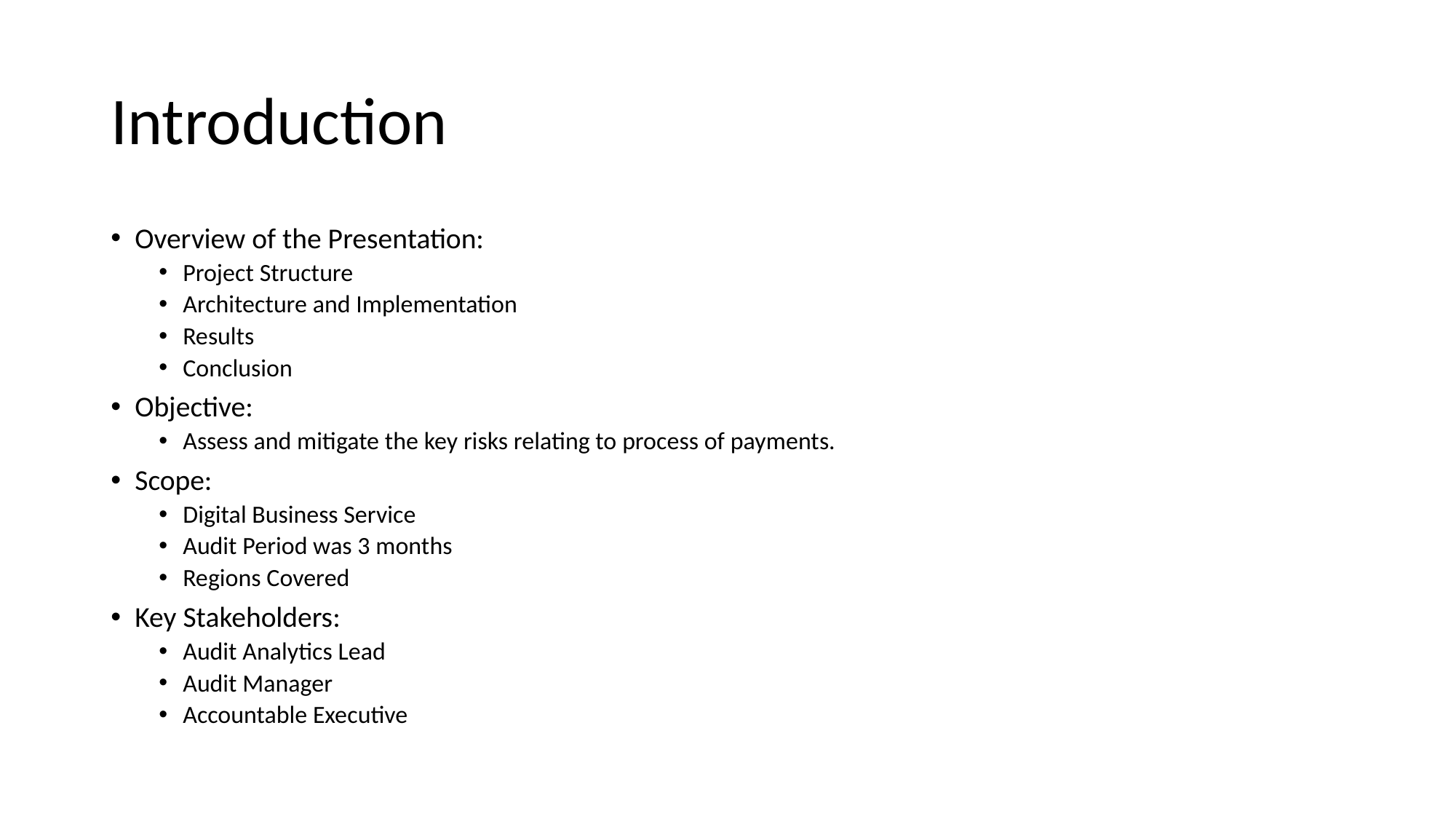

# Introduction
Overview of the Presentation:
Project Structure
Architecture and Implementation
Results
Conclusion
Objective:
Assess and mitigate the key risks relating to process of payments.
Scope:
Digital Business Service
Audit Period was 3 months
Regions Covered
Key Stakeholders:
Audit Analytics Lead
Audit Manager
Accountable Executive